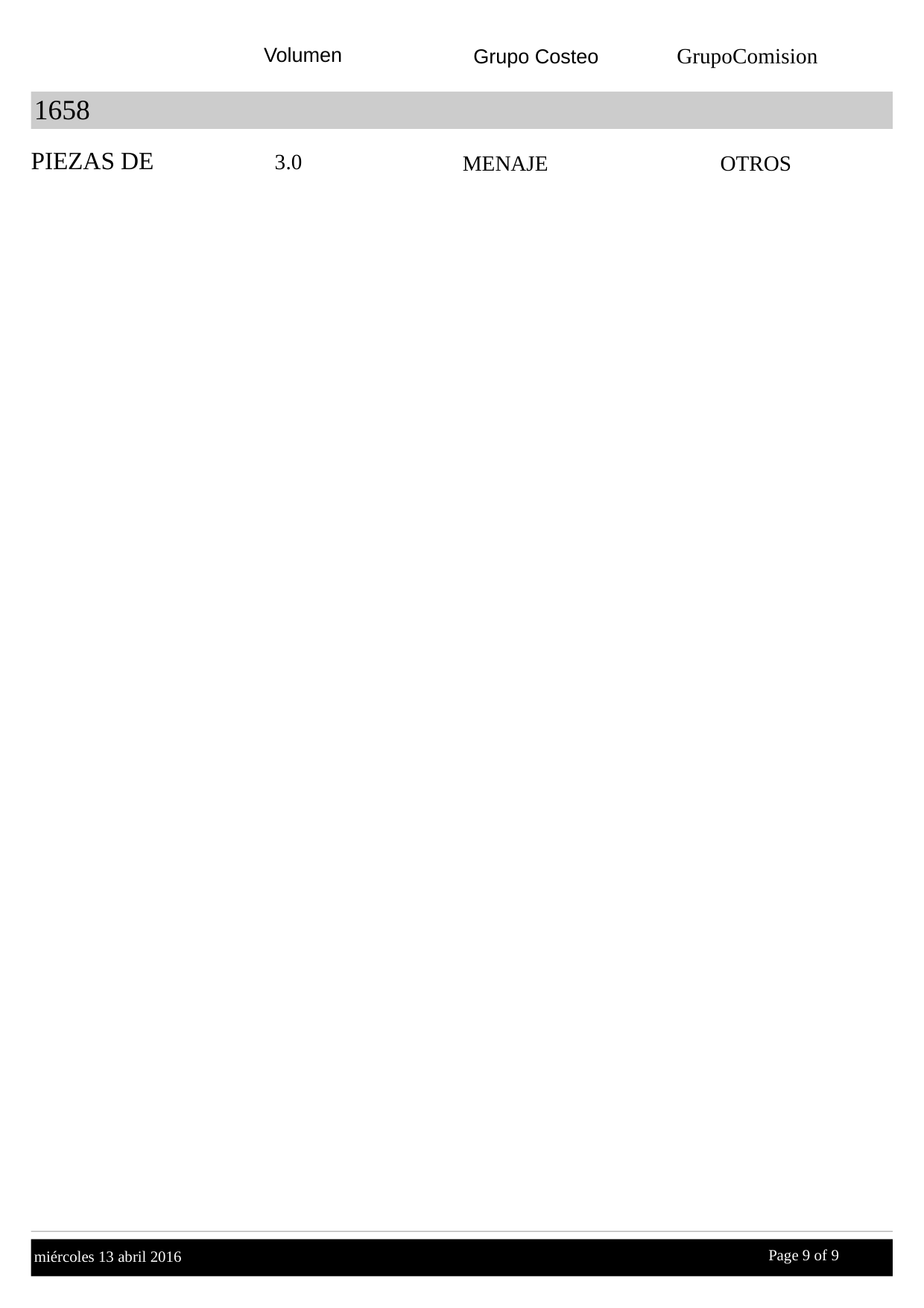

Volumen
GrupoComision
Grupo Costeo

1658
PIEZAS DE
3.0
MENAJE
OTROS

Page 9 of
 9
miércoles 13 abril 2016